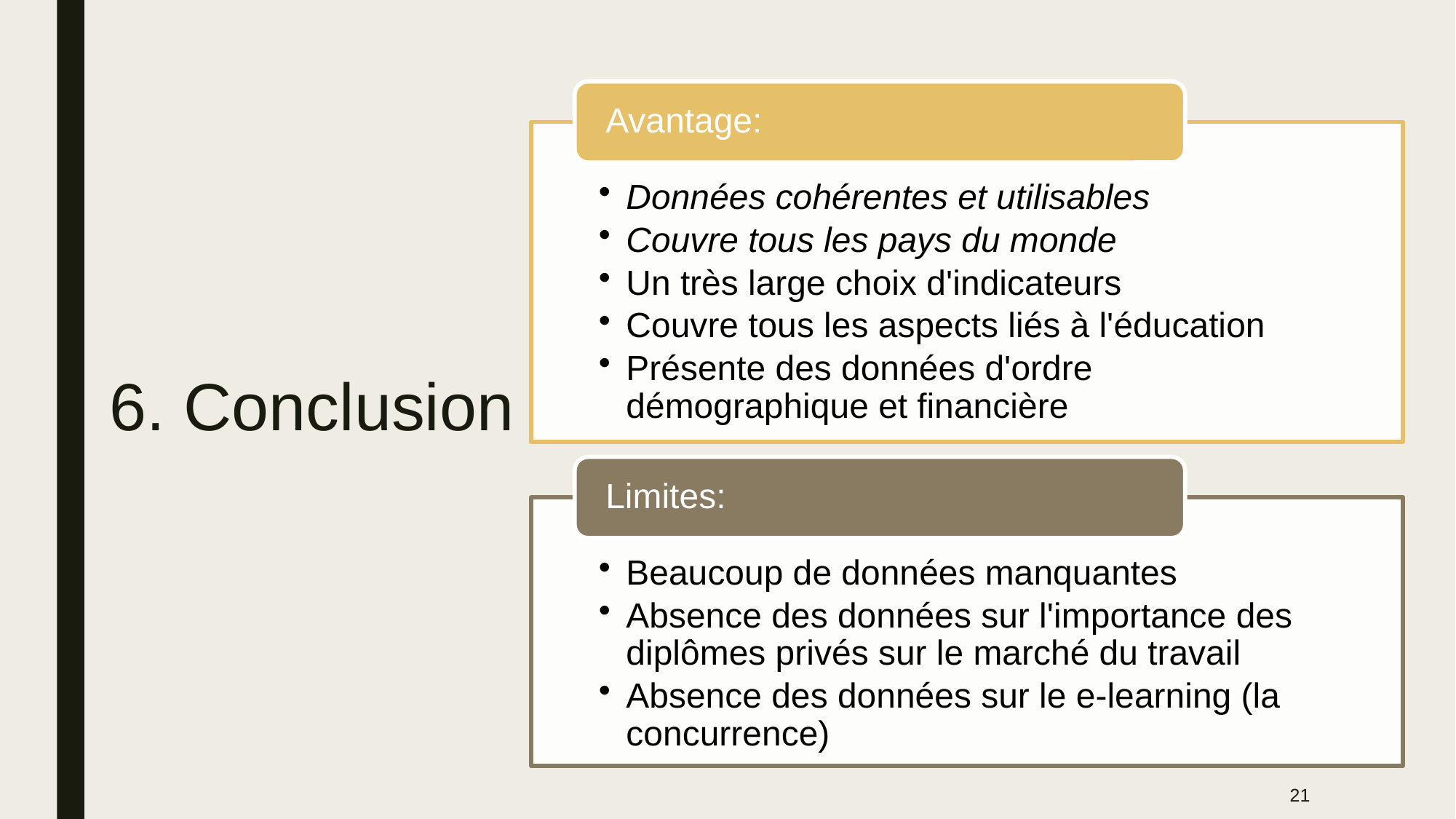

6. Conclusion
Données cohérentes et utilisables
Couvre tous les pays du monde
Un très large choix d'indicateurs
Couvre tous les aspects liés à l'éducation
Présente des données d'ordre démographique et financière
Avantage:
Beaucoup de données manquantes
Absence des données sur l'importance des diplômes privés sur le marché du travail
Absence des données sur le e-learning (la concurrence)
Limites:
21